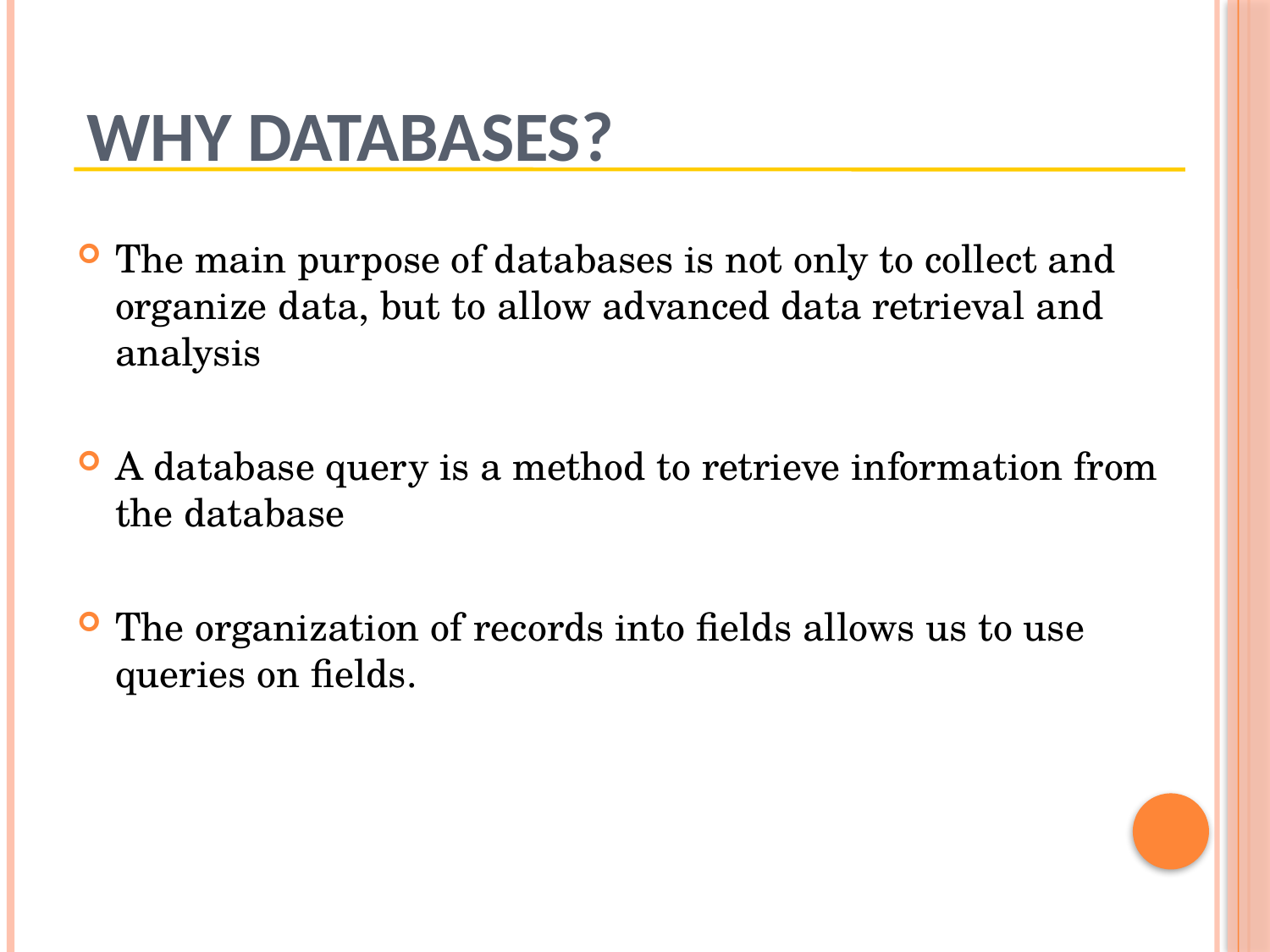

# WHY DATABASES?

The main purpose of databases is not only to collect and organize data, but to allow advanced data retrieval and analysis

A database query is a method to retrieve information from the database

The organization of records into fields allows us to use queries on fields.